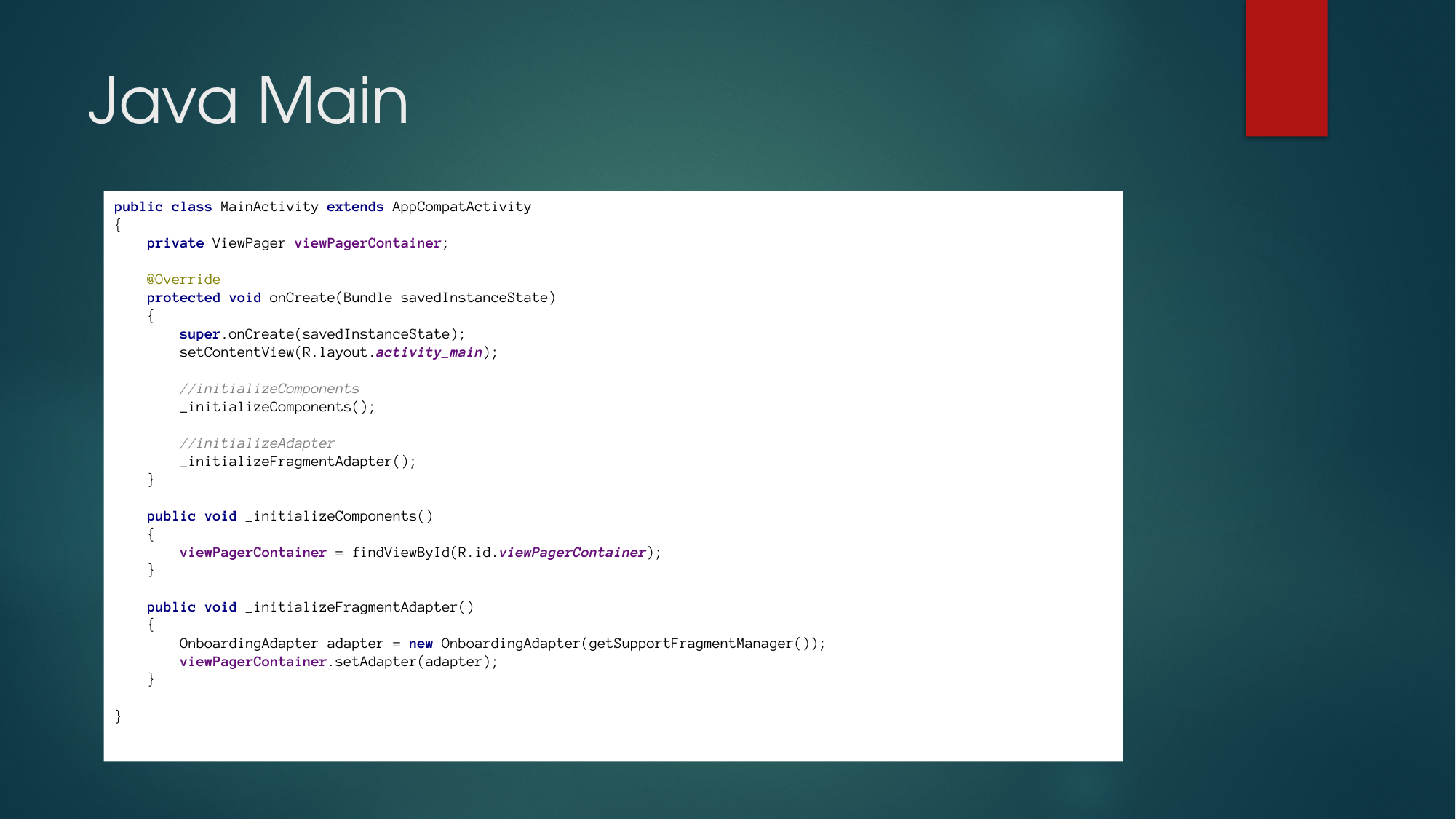

# Java Main
public class MainActivity extends AppCompatActivity
{
    private ViewPager viewPagerContainer;
    @Override
    protected void onCreate(Bundle savedInstanceState)
    {
        super.onCreate(savedInstanceState);
        setContentView(R.layout.activity_main);
        //initializeComponents
        _initializeComponents();
        //initializeAdapter
        _initializeFragmentAdapter();
    }
    public void _initializeComponents()
    {
        viewPagerContainer = findViewById(R.id.viewPagerContainer);
    }
    public void _initializeFragmentAdapter()
    {
        OnboardingAdapter adapter = new OnboardingAdapter(getSupportFragmentManager());
        viewPagerContainer.setAdapter(adapter);
    }
}